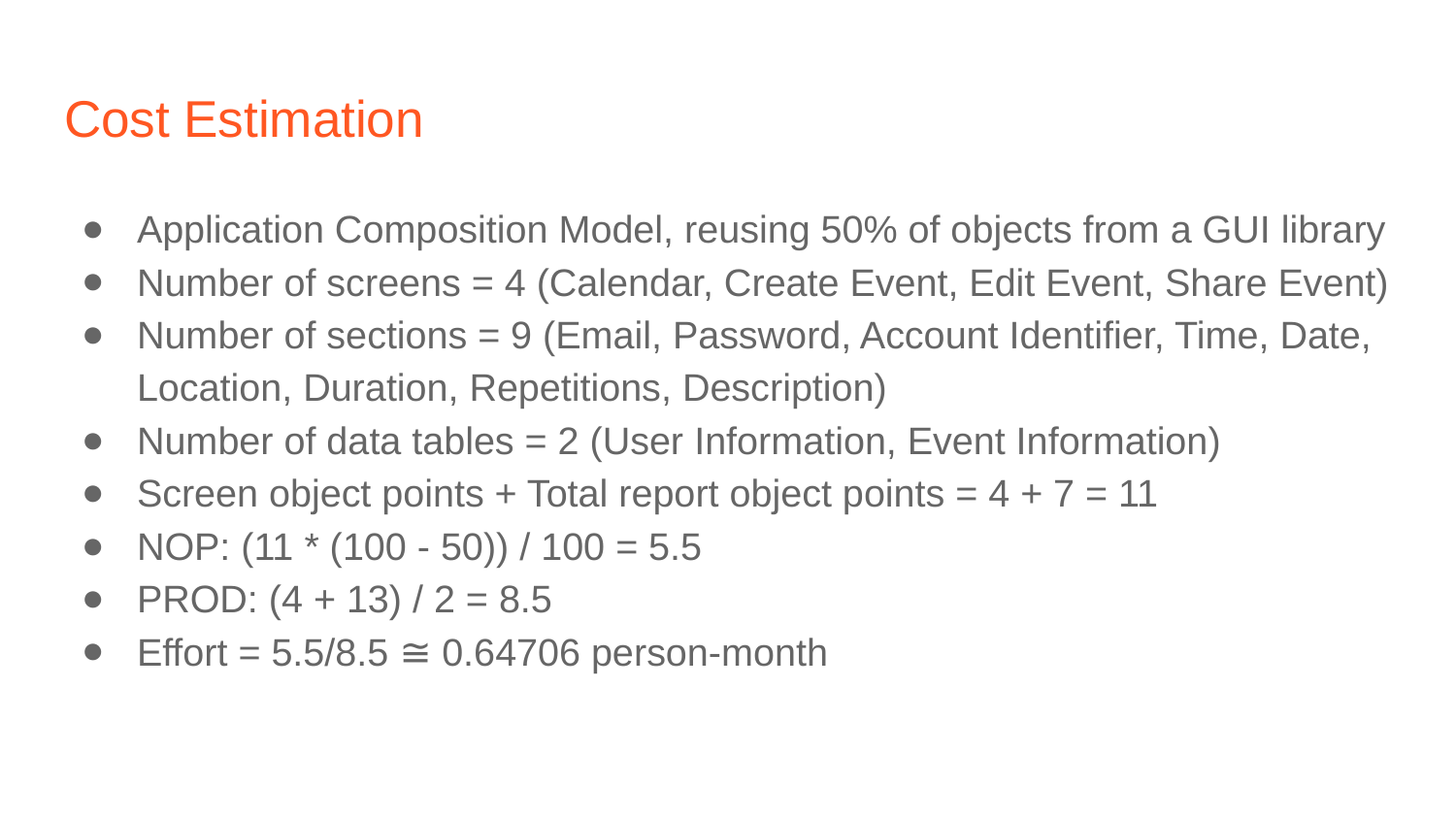

# Cost Estimation
Application Composition Model, reusing 50% of objects from a GUI library
Number of screens = 4 (Calendar, Create Event, Edit Event, Share Event)
Number of sections = 9 (Email, Password, Account Identifier, Time, Date, Location, Duration, Repetitions, Description)
Number of data tables = 2 (User Information, Event Information)
Screen object points + Total report object points = 4 + 7 = 11
NOP: (11 * (100 - 50)) / 100 = 5.5
PROD: (4 + 13) / 2 = 8.5
Effort = 5.5/8.5 ≅ 0.64706 person-month